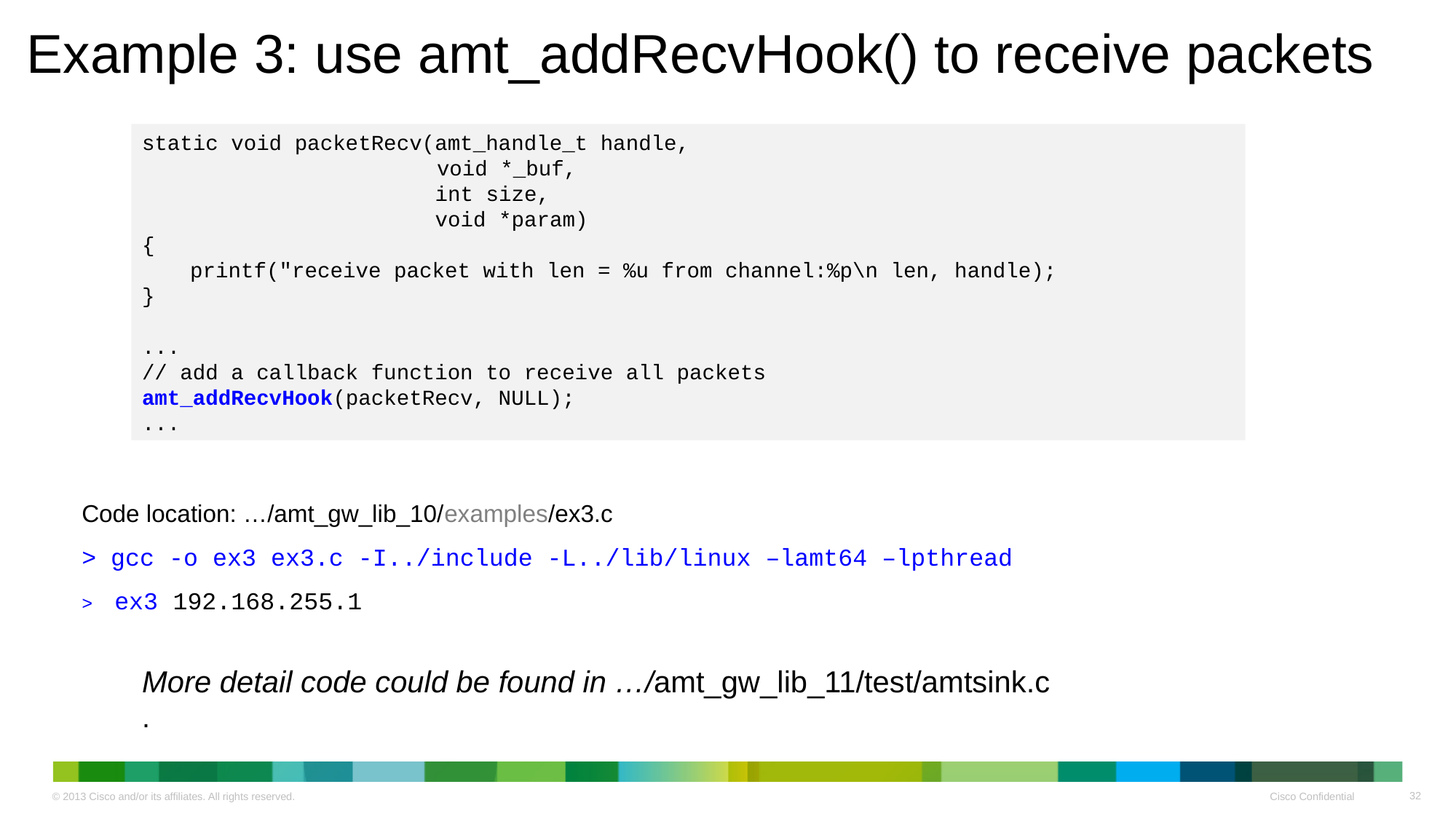

# Example 3: use amt_addRecvHook() to receive packets
static void packetRecv(amt_handle_t handle,
		      void *_buf,
                       int size,
                       void *param)
{
	printf("receive packet with len = %u from channel:%p\n len, handle);
}

...
// add a callback function to receive all packets
amt_addRecvHook(packetRecv, NULL);
...
Code location: …/amt_gw_lib_10/examples/ex3.c
> gcc -o ex3 ex3.c -I../include -L../lib/linux –lamt64 –lpthread
>  ex3 192.168.255.1
More detail code could be found in …/amt_gw_lib_11/test/amtsink.c
.